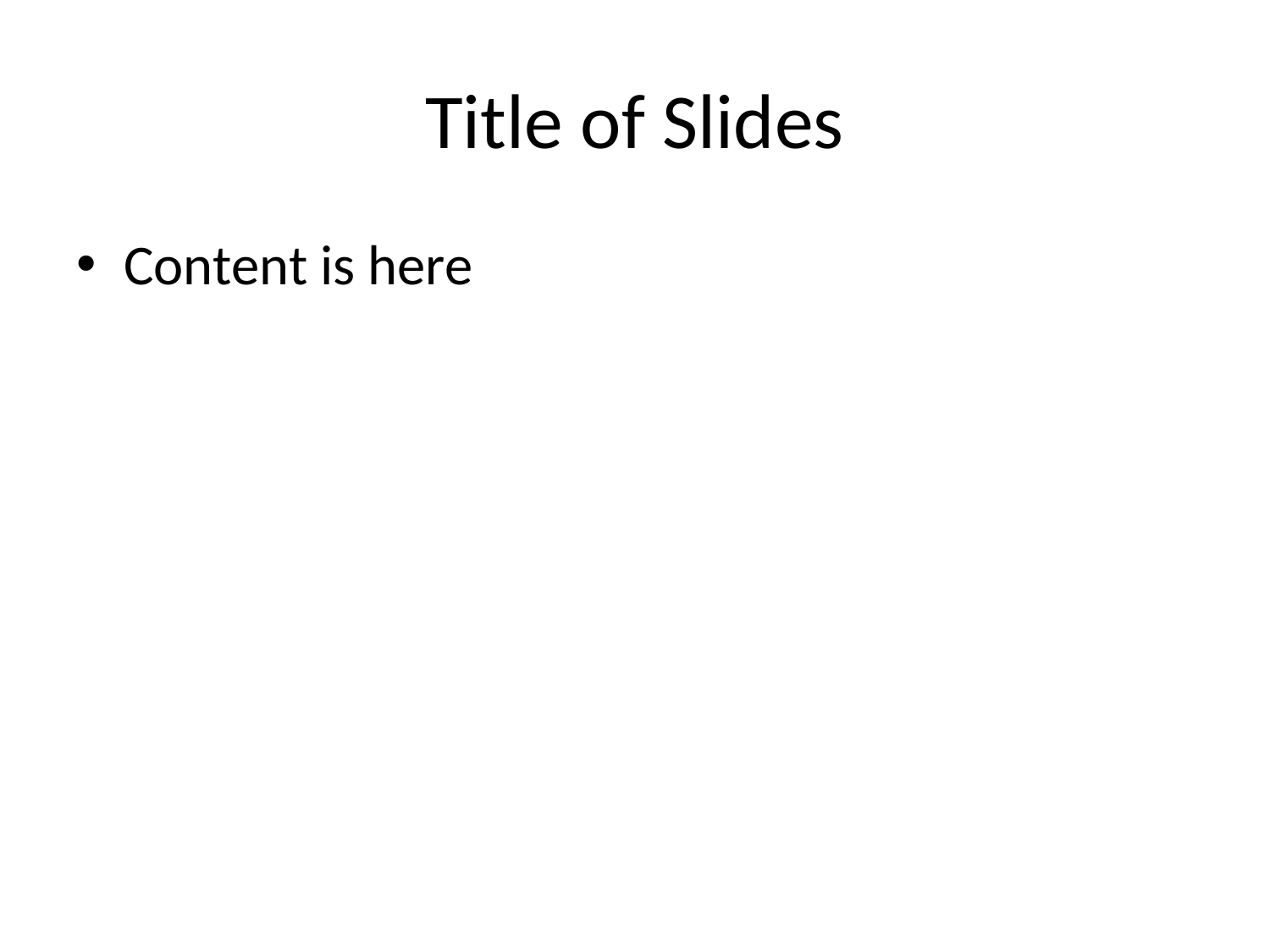

# Title of Slides
Content is here